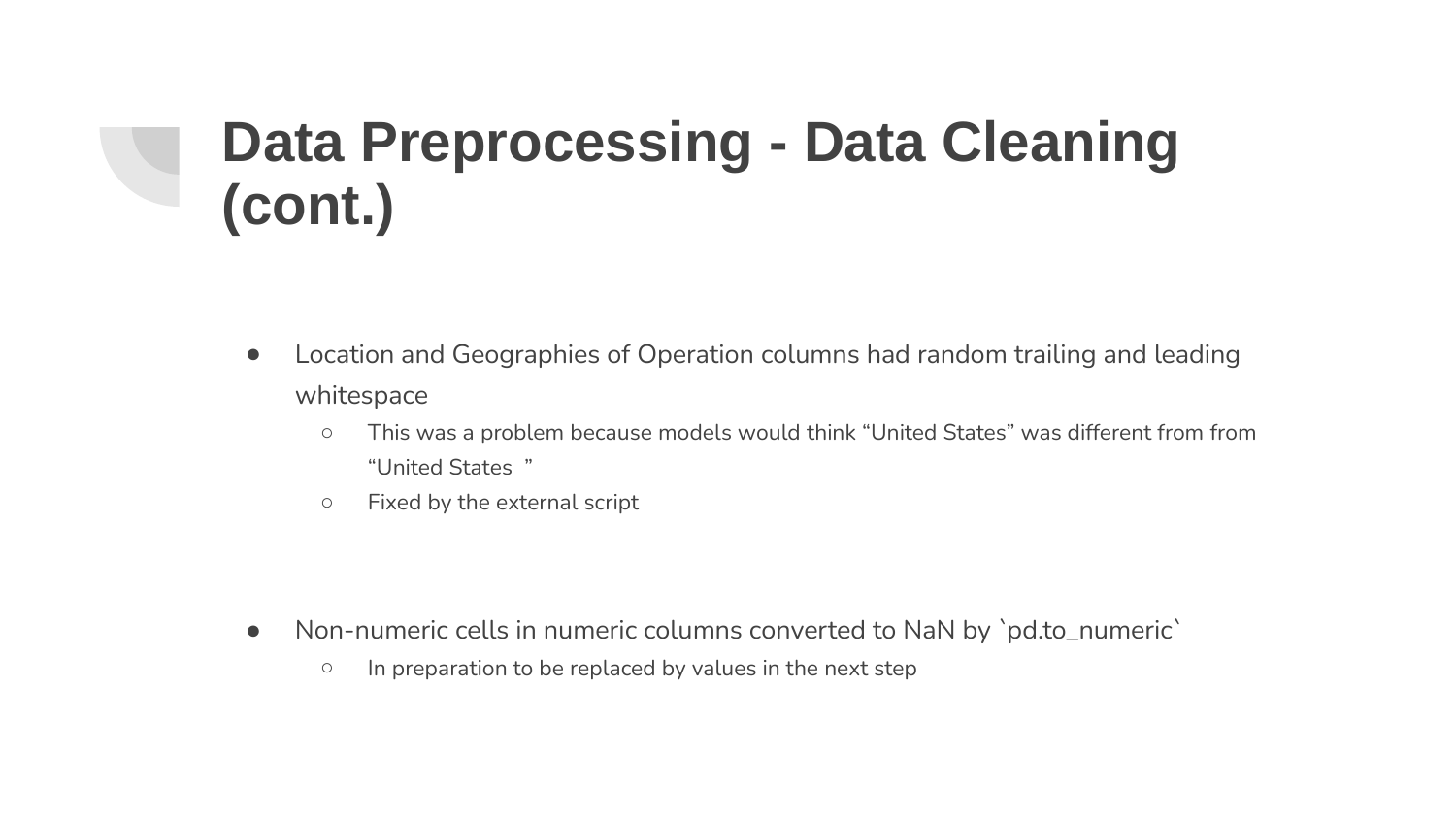

# Data Preprocessing - Data Cleaning (cont.)

Location and Geographies of Operation columns had random trailing and leading whitespace
This was a problem because models would think “United States” was different from from “United States  ”
Fixed by the external script

Non-numeric cells in numeric columns converted to NaN by `pd.to_numeric`
In preparation to be replaced by values in the next step